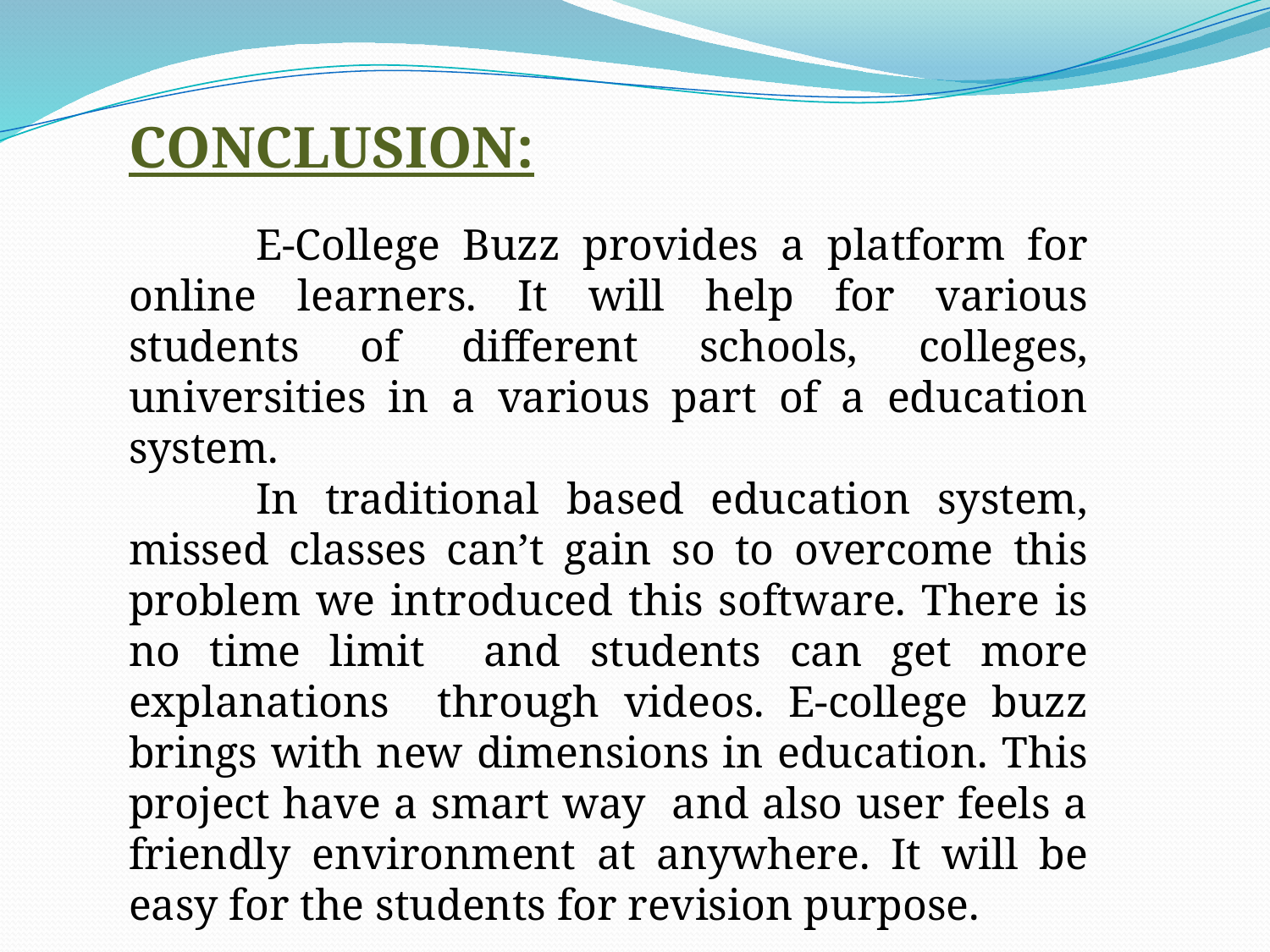

CONCLUSION:

	E-College Buzz provides a platform for online learners. It will help for various students of different schools, colleges, universities in a various part of a education system.
	In traditional based education system, missed classes can’t gain so to overcome this problem we introduced this software. There is no time limit  and students can get more explanations  through videos. E-college buzz brings with new dimensions in education. This project have a smart way  and also user feels a friendly environment at anywhere. It will be easy for the students for revision purpose.